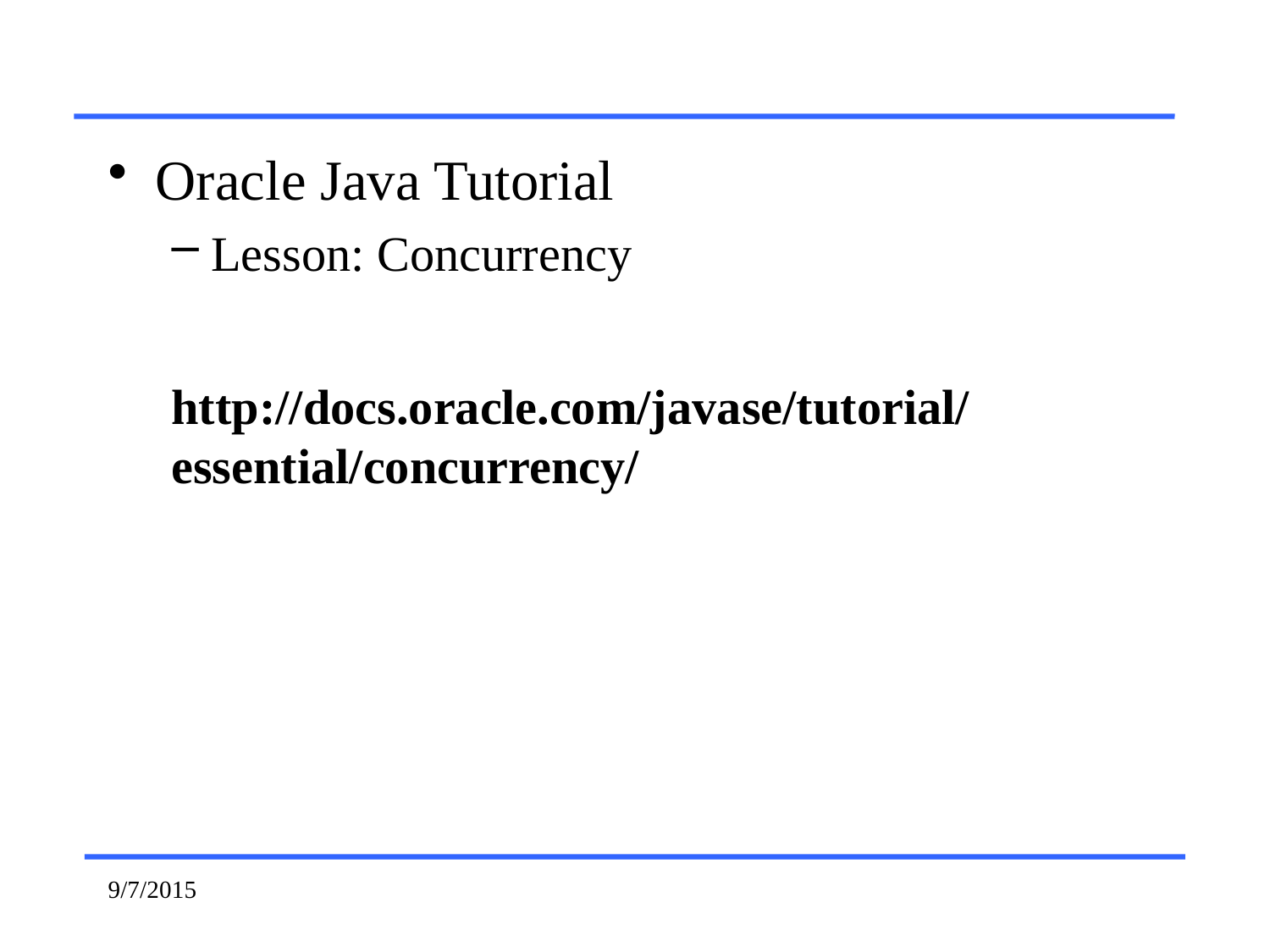

#
Oracle Java Tutorial
Lesson: Concurrency

http://docs.oracle.com/javase/tutorial/essential/concurrency/

9/7/2015